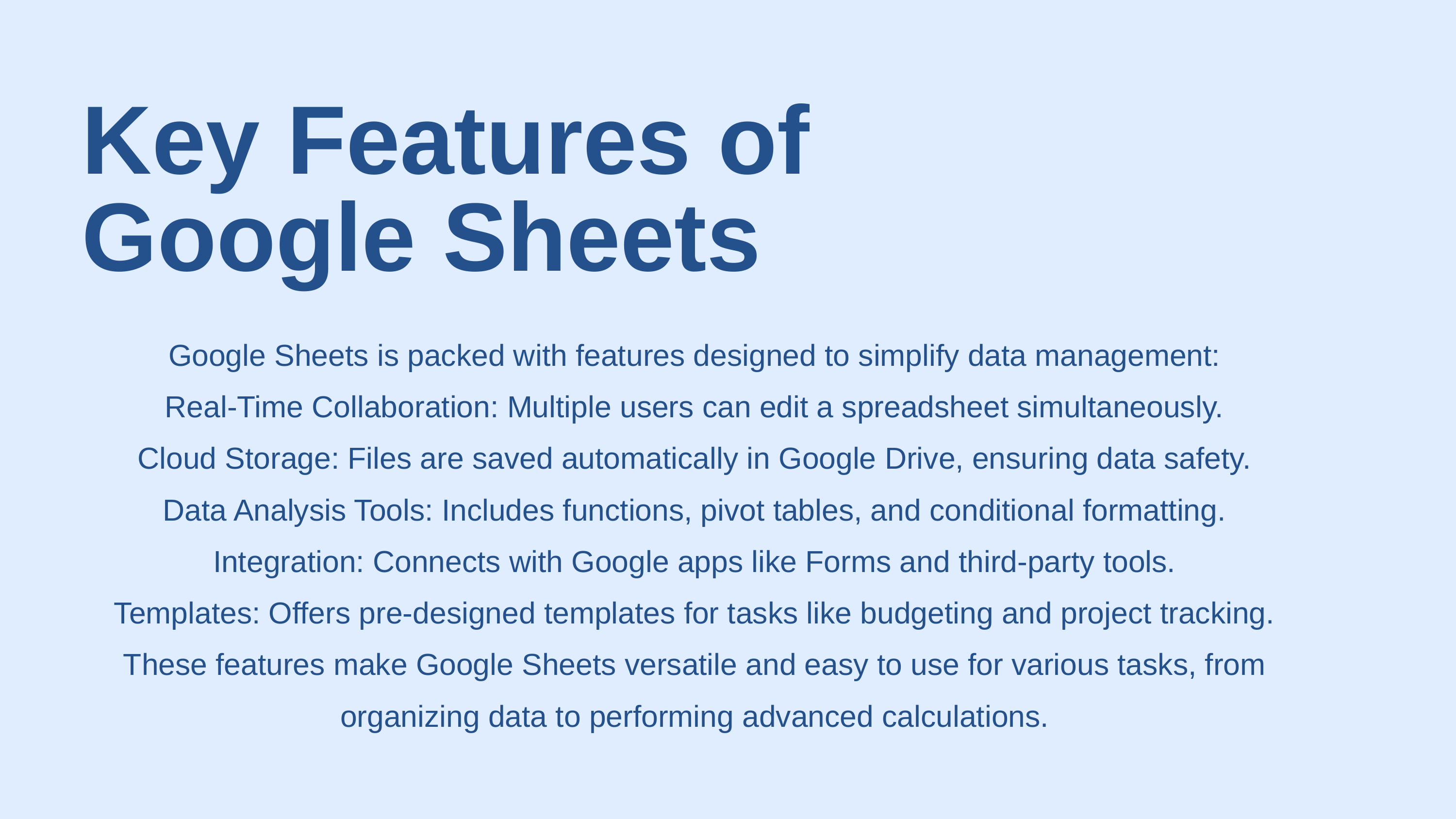

Key Features of Google Sheets
Google Sheets is packed with features designed to simplify data management:
Real-Time Collaboration: Multiple users can edit a spreadsheet simultaneously.
Cloud Storage: Files are saved automatically in Google Drive, ensuring data safety.
Data Analysis Tools: Includes functions, pivot tables, and conditional formatting.
Integration: Connects with Google apps like Forms and third-party tools.
Templates: Offers pre-designed templates for tasks like budgeting and project tracking.
These features make Google Sheets versatile and easy to use for various tasks, from organizing data to performing advanced calculations.